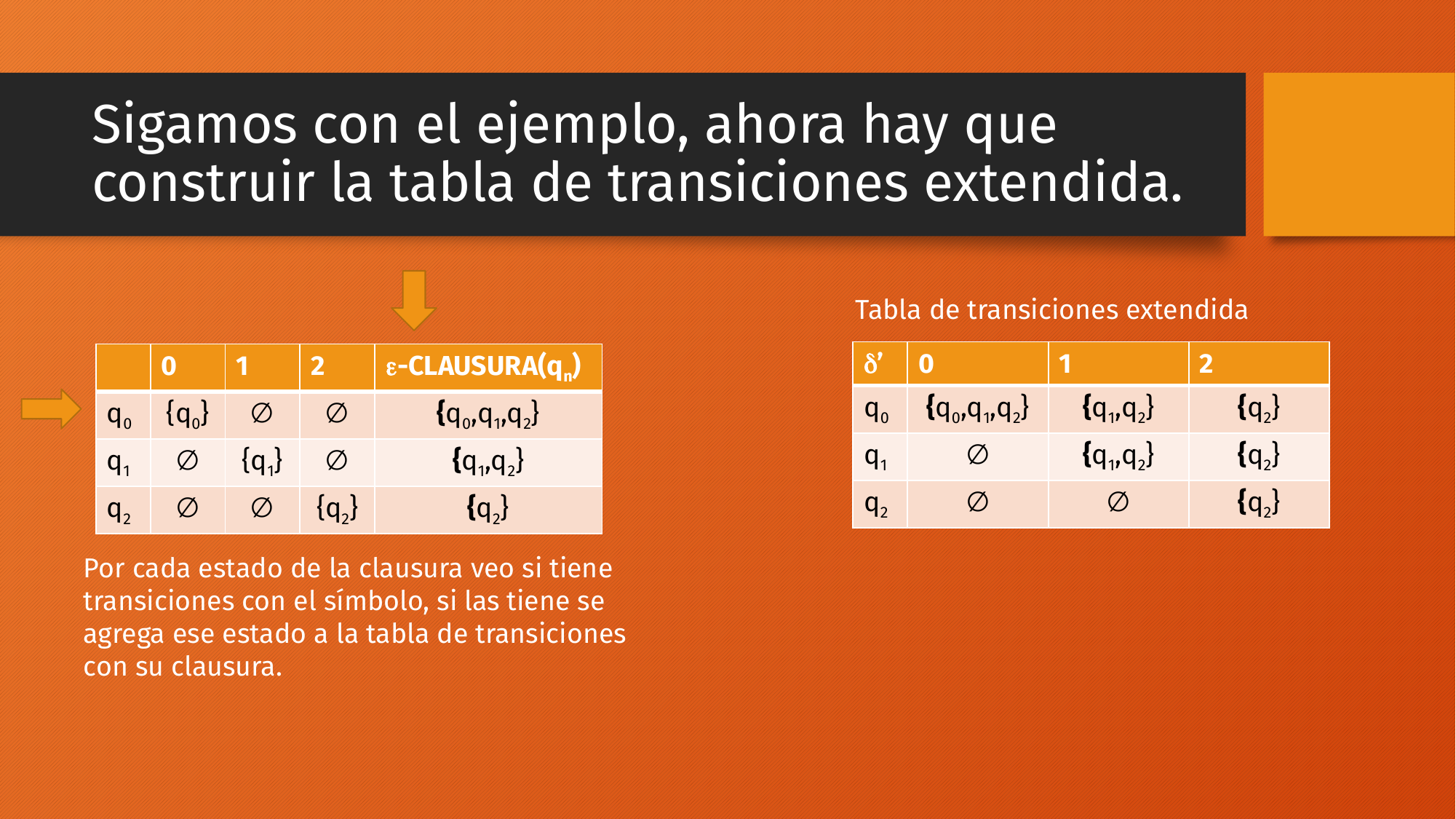

# Sigamos con el ejemplo, ahora hay que construir la tabla de transiciones extendida.

Tabla de transiciones extendida
| δ’ | 0 | 1 | 2 |
| --- | --- | --- | --- |
| q0 | {q0,q1,q2} | {q1,q2} | {q2} |
| q1 | ∅ | {q1,q2} | {q2} |
| q2 | ∅ | ∅ | {q2} |
|  | 0 | 1 | 2 | ε-CLAUSURA(qn) |
| --- | --- | --- | --- | --- |
| q0 | {q0} | ∅ | ∅ | {q0,q1,q2} |
| q1 | ∅ | {q1} | ∅ | {q1,q2} |
| q2 | ∅ | ∅ | {q2} | {q2} |

Por cada estado de la clausura veo si tiene transiciones con el símbolo, si las tiene se agrega ese estado a la tabla de transiciones con su clausura.